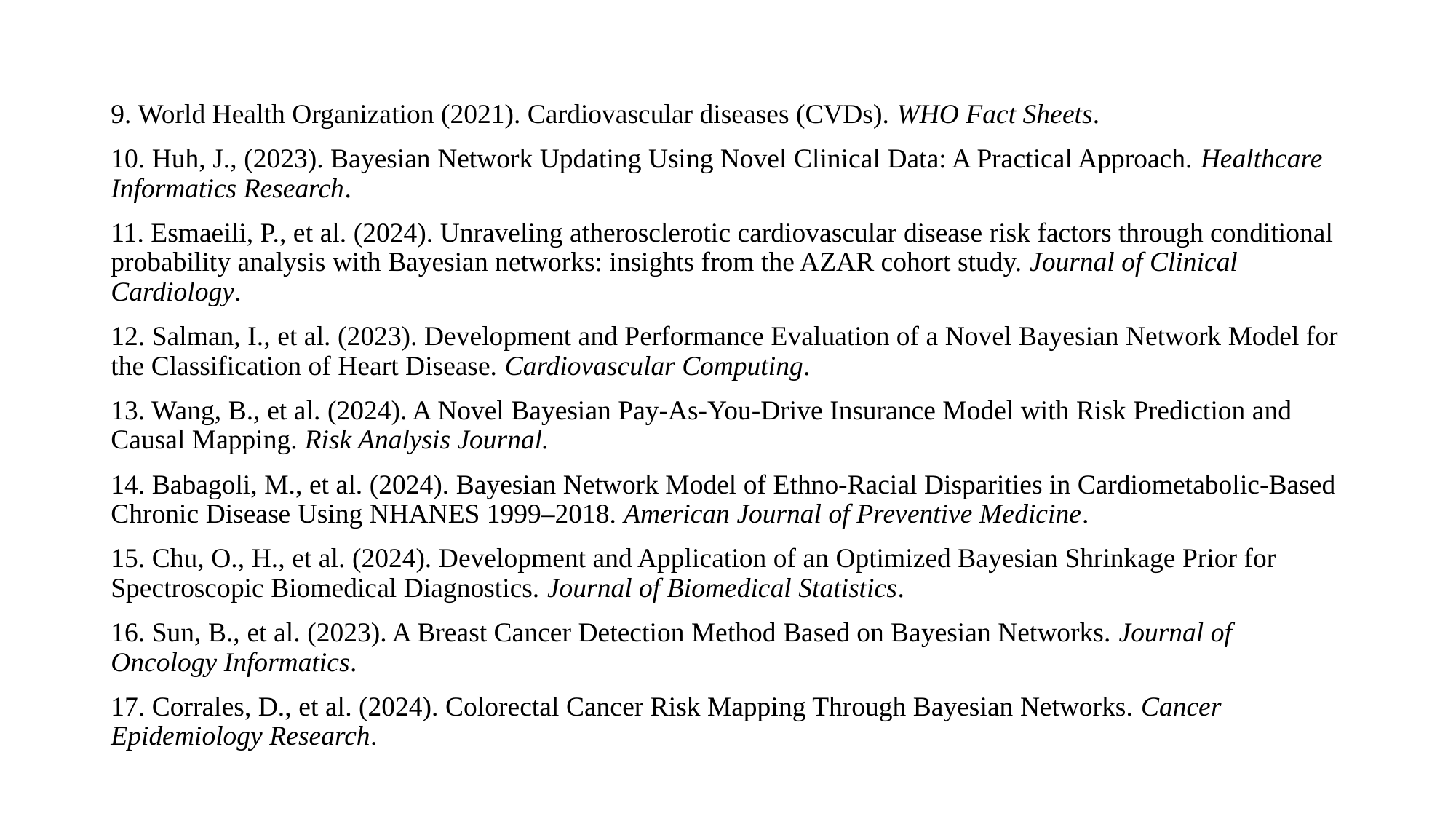

9. World Health Organization (2021). Cardiovascular diseases (CVDs). WHO Fact Sheets.
10. Huh, J., (2023). Bayesian Network Updating Using Novel Clinical Data: A Practical Approach. Healthcare Informatics Research.
11. Esmaeili, P., et al. (2024). Unraveling atherosclerotic cardiovascular disease risk factors through conditional probability analysis with Bayesian networks: insights from the AZAR cohort study. Journal of Clinical Cardiology.
12. Salman, I., et al. (2023). Development and Performance Evaluation of a Novel Bayesian Network Model for the Classification of Heart Disease. Cardiovascular Computing.
13. Wang, B., et al. (2024). A Novel Bayesian Pay-As-You-Drive Insurance Model with Risk Prediction and Causal Mapping. Risk Analysis Journal.
14. Babagoli, M., et al. (2024). Bayesian Network Model of Ethno-Racial Disparities in Cardiometabolic-Based Chronic Disease Using NHANES 1999–2018. American Journal of Preventive Medicine.
15. Chu, O., H., et al. (2024). Development and Application of an Optimized Bayesian Shrinkage Prior for Spectroscopic Biomedical Diagnostics. Journal of Biomedical Statistics.
16. Sun, B., et al. (2023). A Breast Cancer Detection Method Based on Bayesian Networks. Journal of Oncology Informatics.
17. Corrales, D., et al. (2024). Colorectal Cancer Risk Mapping Through Bayesian Networks. Cancer Epidemiology Research.